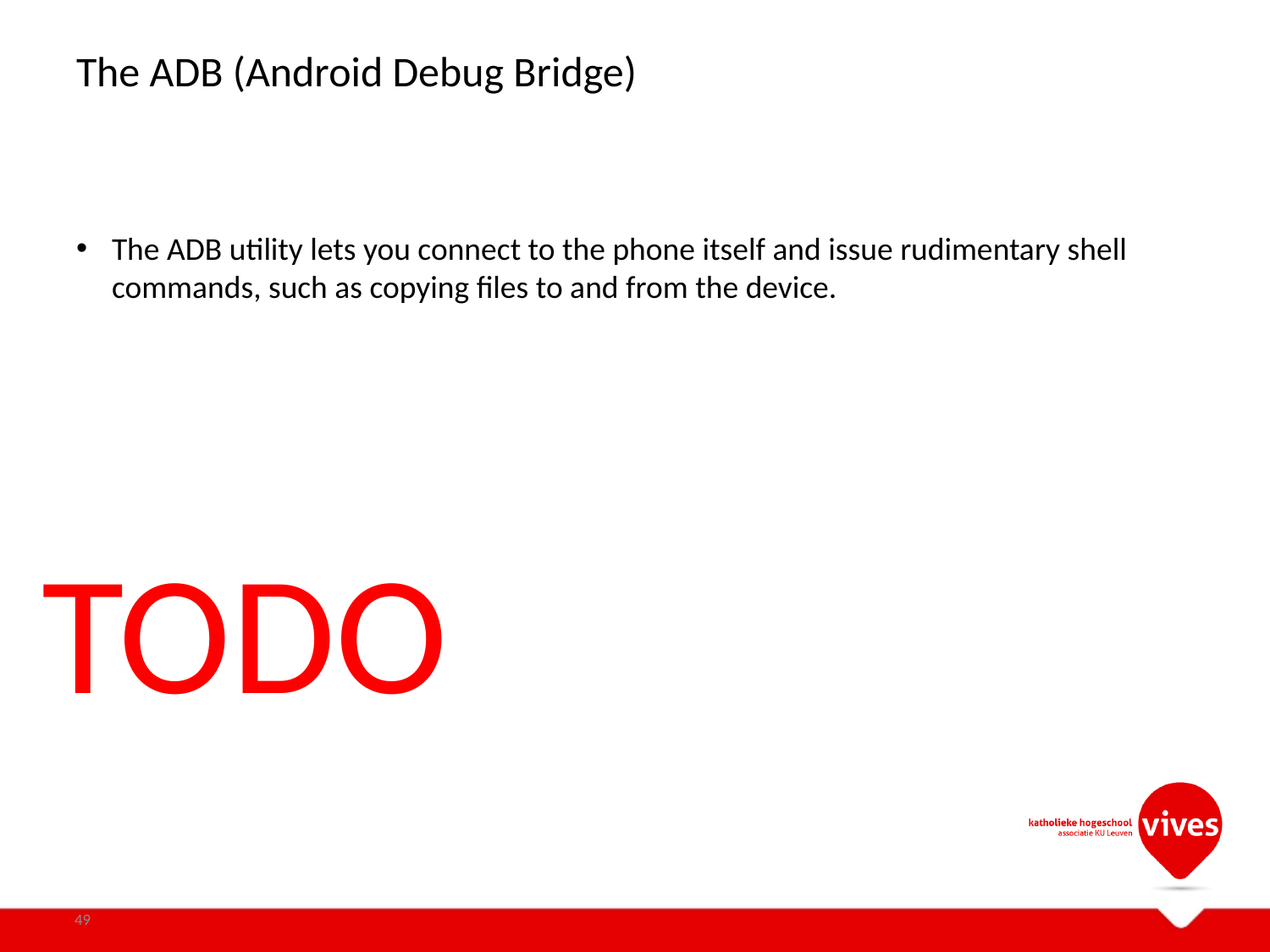

# The ADB (Android Debug Bridge)
The ADB utility lets you connect to the phone itself and issue rudimentary shell commands, such as copying files to and from the device.
TODO
49